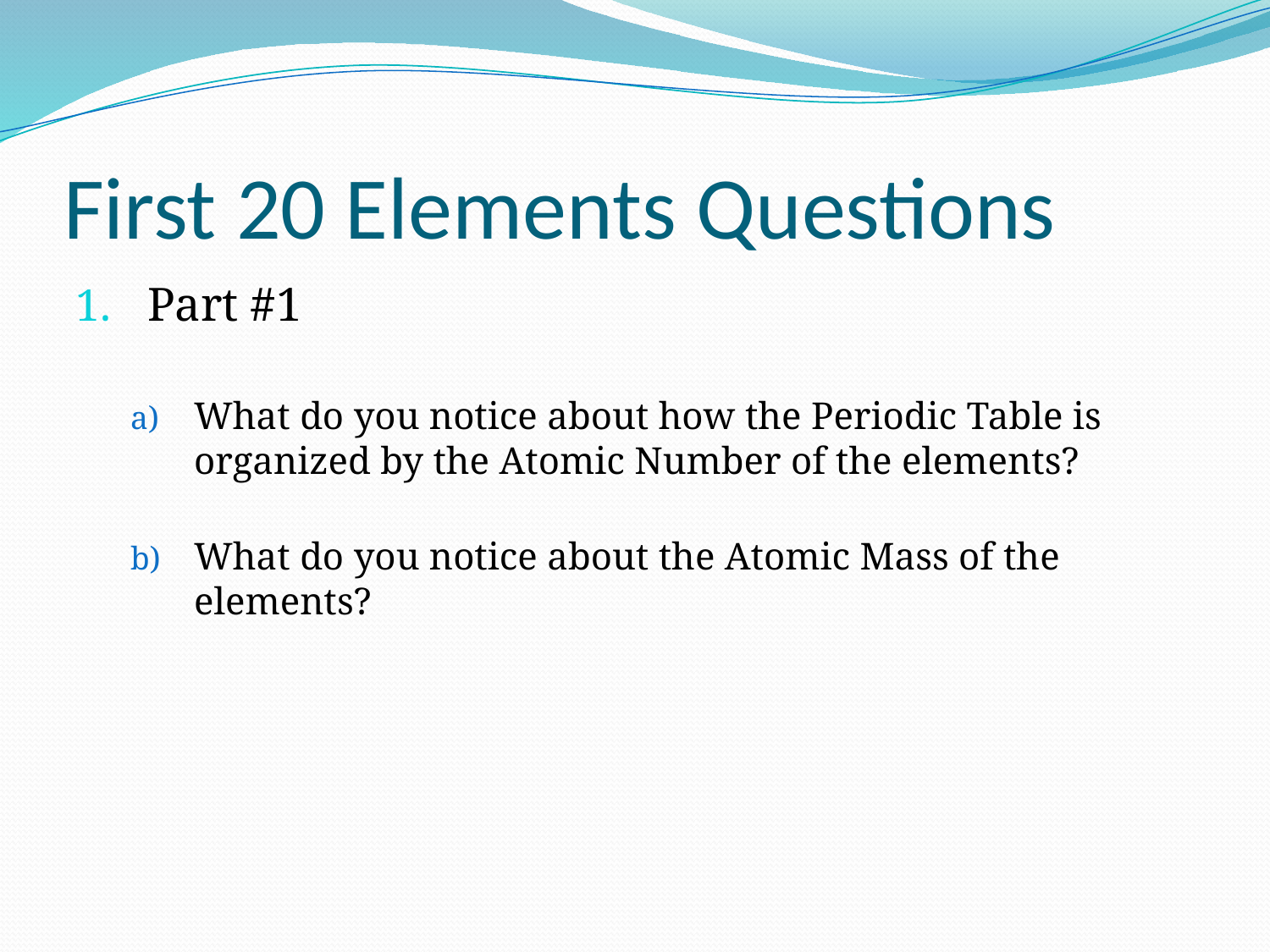

# First 20 Elements Questions
Part #1
What do you notice about how the Periodic Table is organized by the Atomic Number of the elements?
What do you notice about the Atomic Mass of the elements?